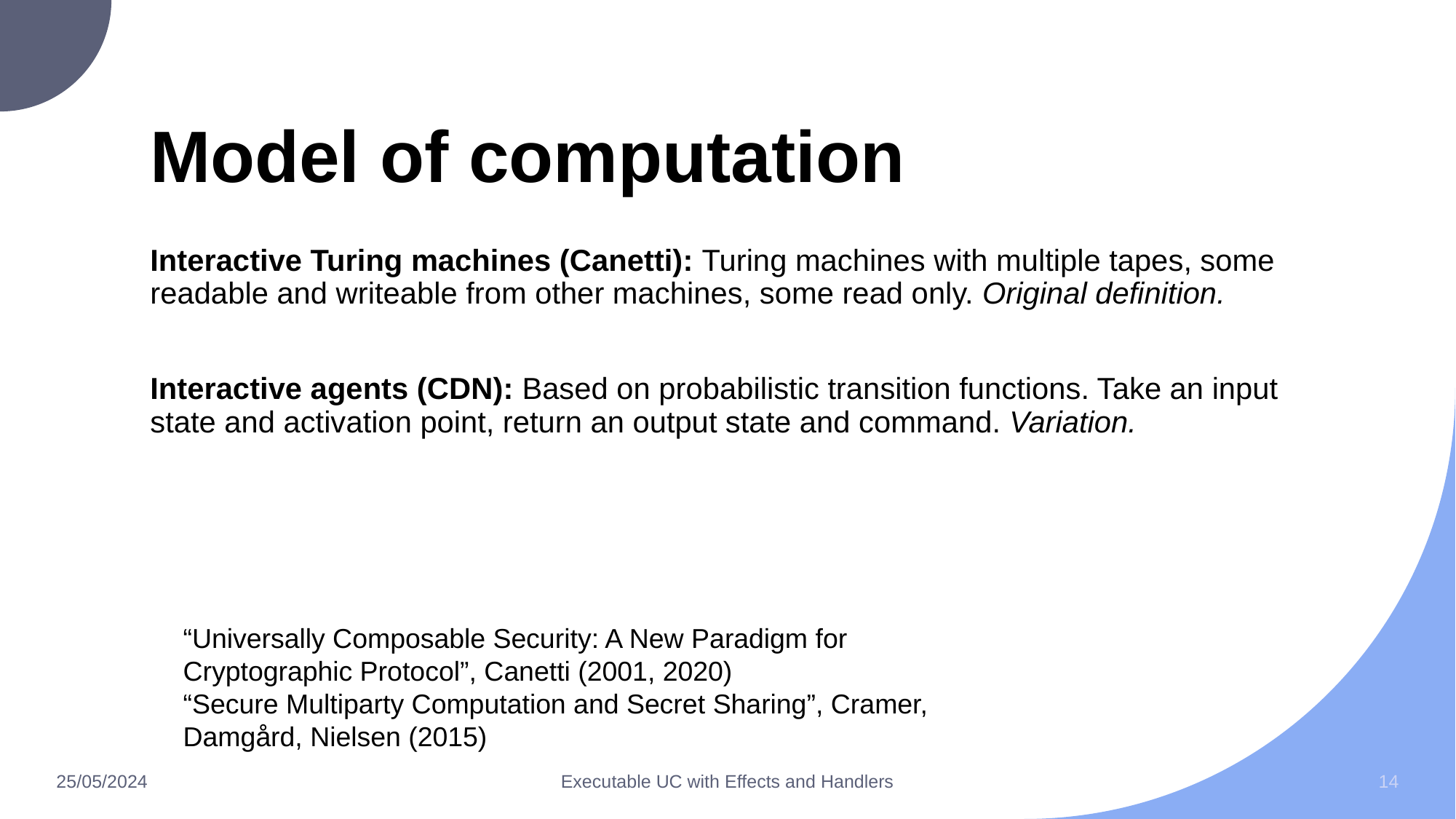

# Model of computation
Interactive Turing machines (Canetti): Turing machines with multiple tapes, some readable and writeable from other machines, some read only. Original definition.

Interactive agents (CDN): Based on probabilistic transition functions. Take an input state and activation point, return an output state and command. Variation.
“Universally Composable Security: A New Paradigm for Cryptographic Protocol”, Canetti (2001, 2020)
“Secure Multiparty Computation and Secret Sharing”, Cramer, Damgård, Nielsen (2015)
25/05/2024
Executable UC with Effects and Handlers
14